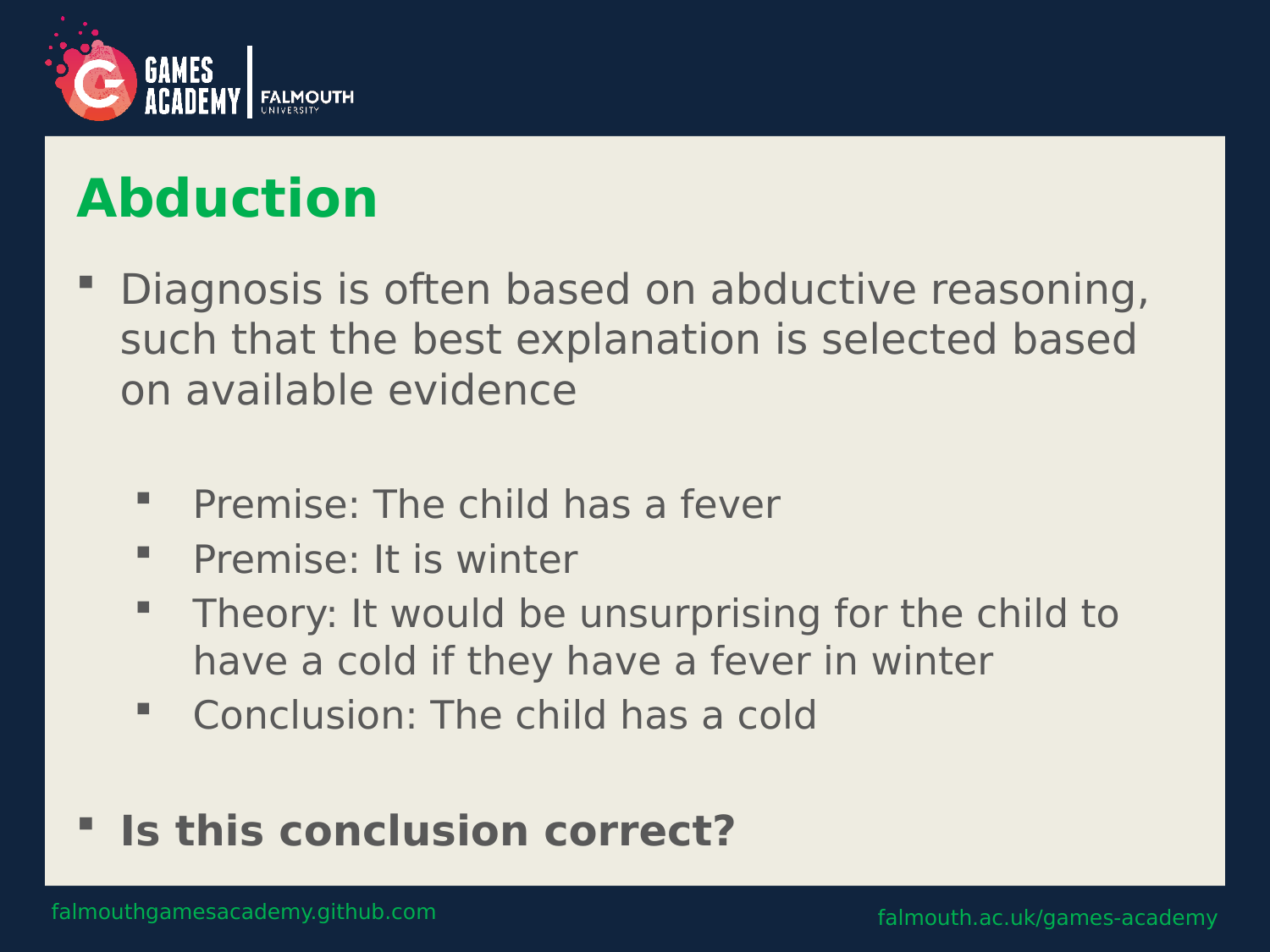

# Abduction
Diagnosis is often based on abductive reasoning, such that the best explanation is selected based on available evidence

Premise: The child has a fever
Premise: It is winter
Theory: It would be unsurprising for the child to have a cold if they have a fever in winter
Conclusion: The child has a cold

Is this conclusion correct?